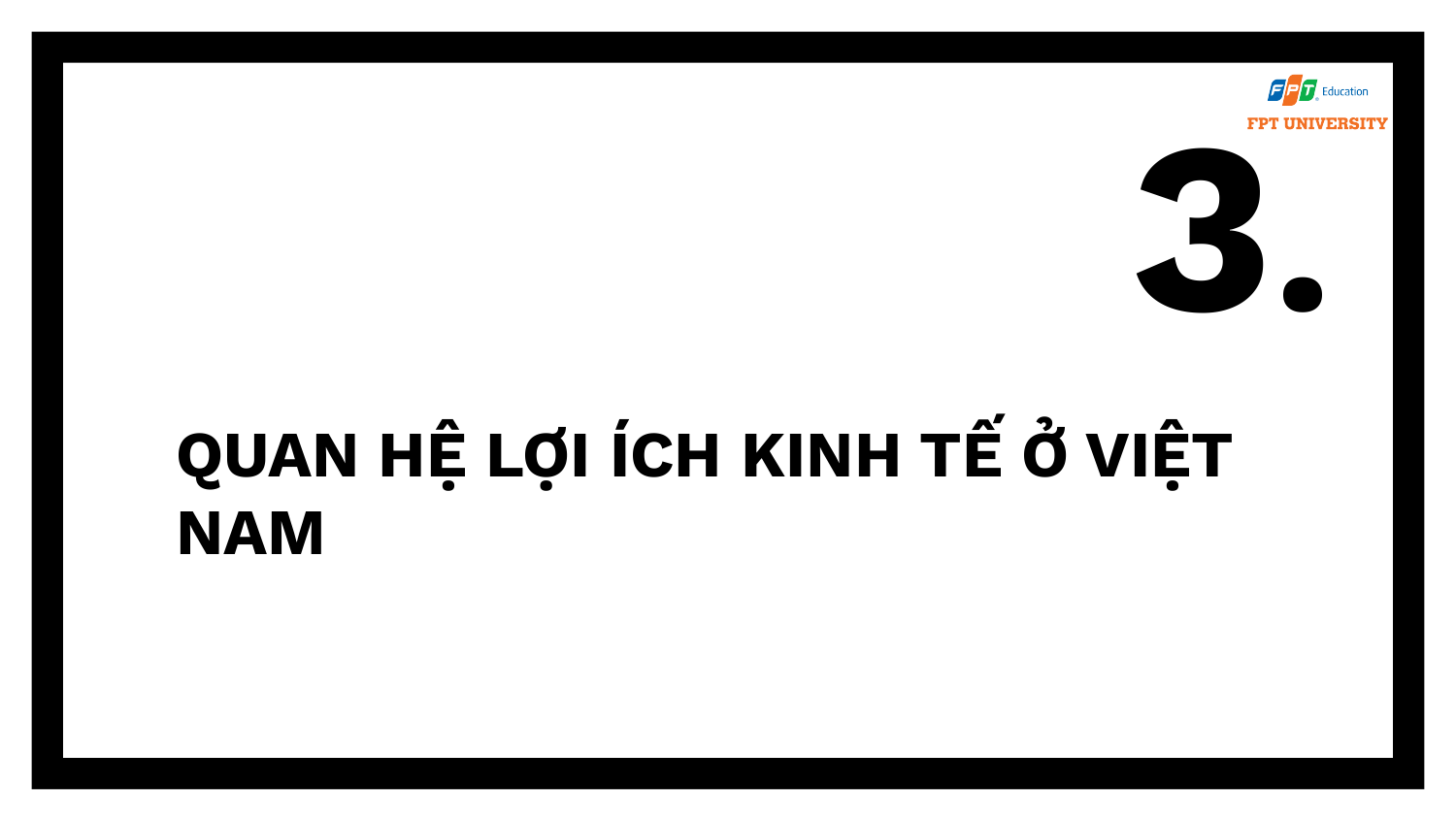

3.
# QUAN HỆ LỢI ÍCH KINH TẾ Ở VIỆT NAM